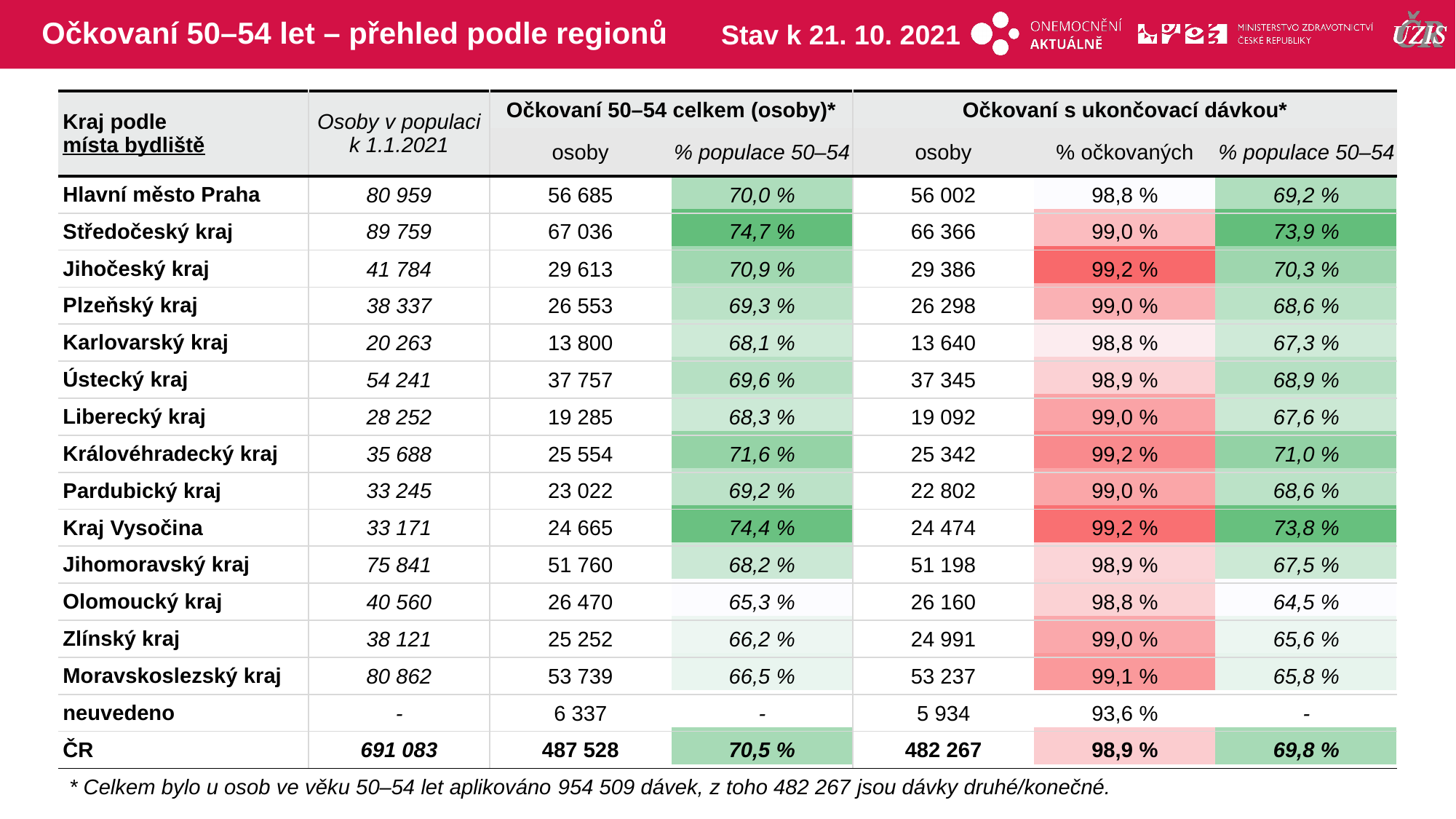

# Očkovaní 50–54 let – přehled podle regionů
Stav k 21. 10. 2021
| Kraj podle místa bydliště | Osoby v populaci k 1.1.2021 | Očkovaní 50–54 celkem (osoby)\* |  | Očkovaní s ukončovací dávkou\* |  |  |
| --- | --- | --- | --- | --- | --- | --- |
|  |  | osoby | % populace 50–54 | osoby | % očkovaných | % populace 50–54 |
| Hlavní město Praha | 80 959 | 56 685 | 70,0 % | 56 002 | 98,8 % | 69,2 % |
| Středočeský kraj | 89 759 | 67 036 | 74,7 % | 66 366 | 99,0 % | 73,9 % |
| Jihočeský kraj | 41 784 | 29 613 | 70,9 % | 29 386 | 99,2 % | 70,3 % |
| Plzeňský kraj | 38 337 | 26 553 | 69,3 % | 26 298 | 99,0 % | 68,6 % |
| Karlovarský kraj | 20 263 | 13 800 | 68,1 % | 13 640 | 98,8 % | 67,3 % |
| Ústecký kraj | 54 241 | 37 757 | 69,6 % | 37 345 | 98,9 % | 68,9 % |
| Liberecký kraj | 28 252 | 19 285 | 68,3 % | 19 092 | 99,0 % | 67,6 % |
| Královéhradecký kraj | 35 688 | 25 554 | 71,6 % | 25 342 | 99,2 % | 71,0 % |
| Pardubický kraj | 33 245 | 23 022 | 69,2 % | 22 802 | 99,0 % | 68,6 % |
| Kraj Vysočina | 33 171 | 24 665 | 74,4 % | 24 474 | 99,2 % | 73,8 % |
| Jihomoravský kraj | 75 841 | 51 760 | 68,2 % | 51 198 | 98,9 % | 67,5 % |
| Olomoucký kraj | 40 560 | 26 470 | 65,3 % | 26 160 | 98,8 % | 64,5 % |
| Zlínský kraj | 38 121 | 25 252 | 66,2 % | 24 991 | 99,0 % | 65,6 % |
| Moravskoslezský kraj | 80 862 | 53 739 | 66,5 % | 53 237 | 99,1 % | 65,8 % |
| neuvedeno | - | 6 337 | - | 5 934 | 93,6 % | - |
| ČR | 691 083 | 487 528 | 70,5 % | 482 267 | 98,9 % | 69,8 % |
|  |  |  |  |  |  |
| --- | --- | --- | --- | --- | --- |
|  |  |  |  |  |  |
|  |  |  |  |  |  |
|  |  |  |  |  |  |
|  |  |  |  |  |  |
|  |  |  |  |  |  |
|  |  |  |  |  |  |
|  |  |  |  |  |  |
|  |  |  |  |  |  |
|  |  |  |  |  |  |
|  |  |  |  |  |  |
|  |  |  |  |  |  |
|  |  |  |  |  |  |
|  |  |  |  |  |  |
|  |  |  |  |  |  |
|  |  |  |  |  |  |
* Celkem bylo u osob ve věku 50–54 let aplikováno 954 509 dávek, z toho 482 267 jsou dávky druhé/konečné.